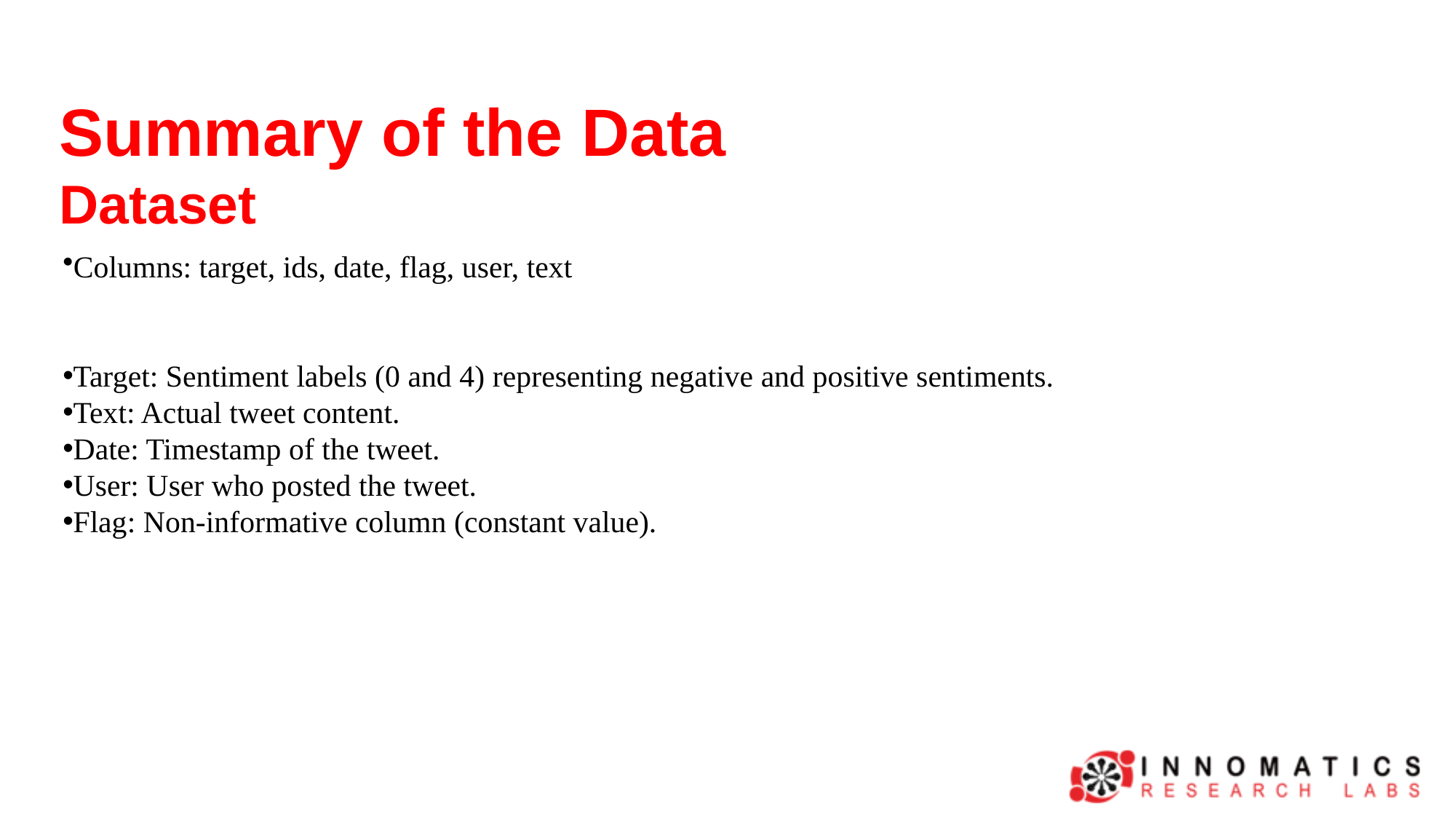

# Summary of the Data Dataset
Columns: target, ids, date, flag, user, text

Target: Sentiment labels (0 and 4) representing negative and positive sentiments.
Text: Actual tweet content.
Date: Timestamp of the tweet.
User: User who posted the tweet.
Flag: Non-informative column (constant value).